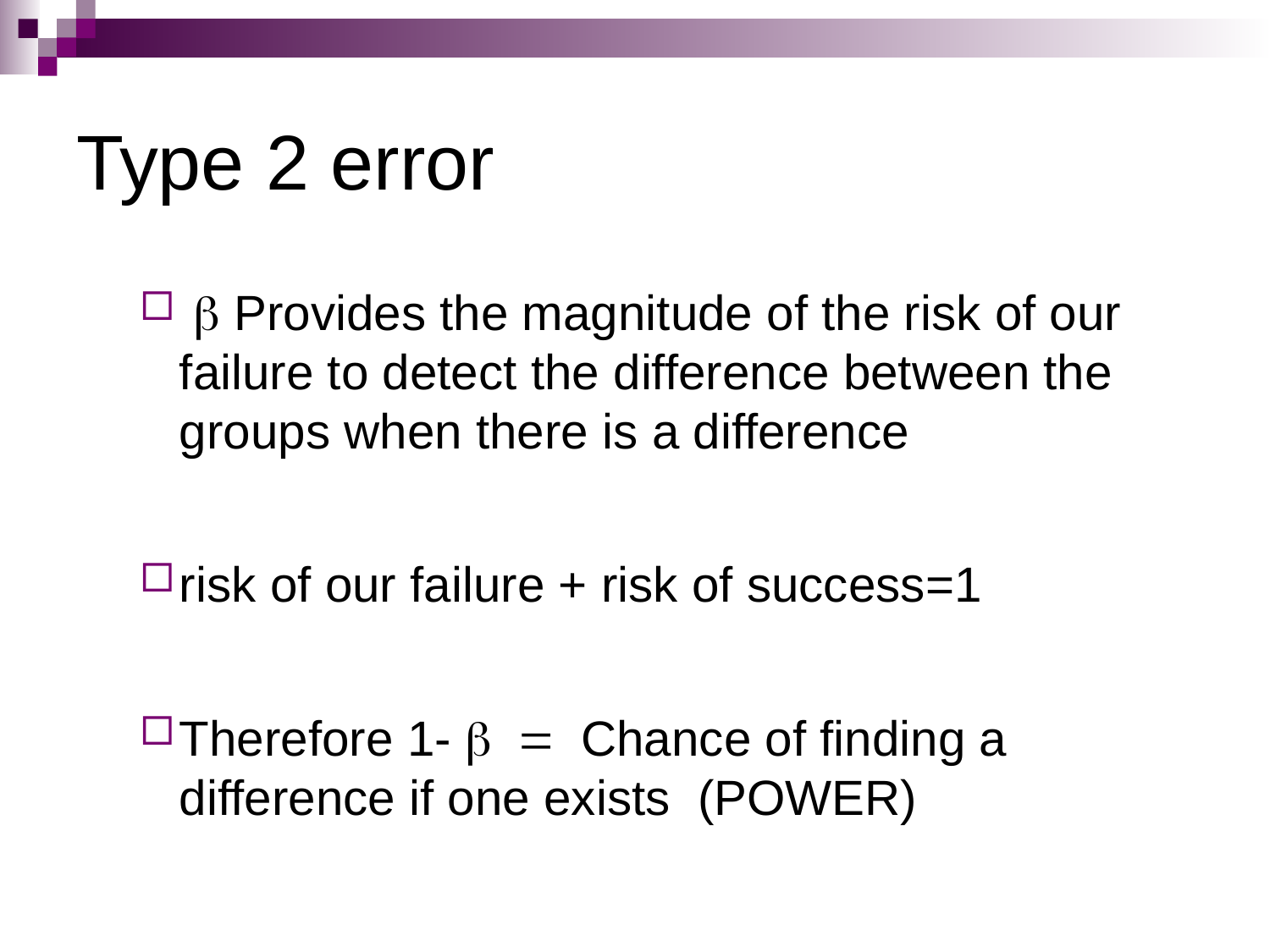

# Type 2 error
 β Provides the magnitude of the risk of our failure to detect the difference between the groups when there is a difference

risk of our failure + risk of success=1

Therefore 1- β = Chance of finding a difference if one exists  (POWER)